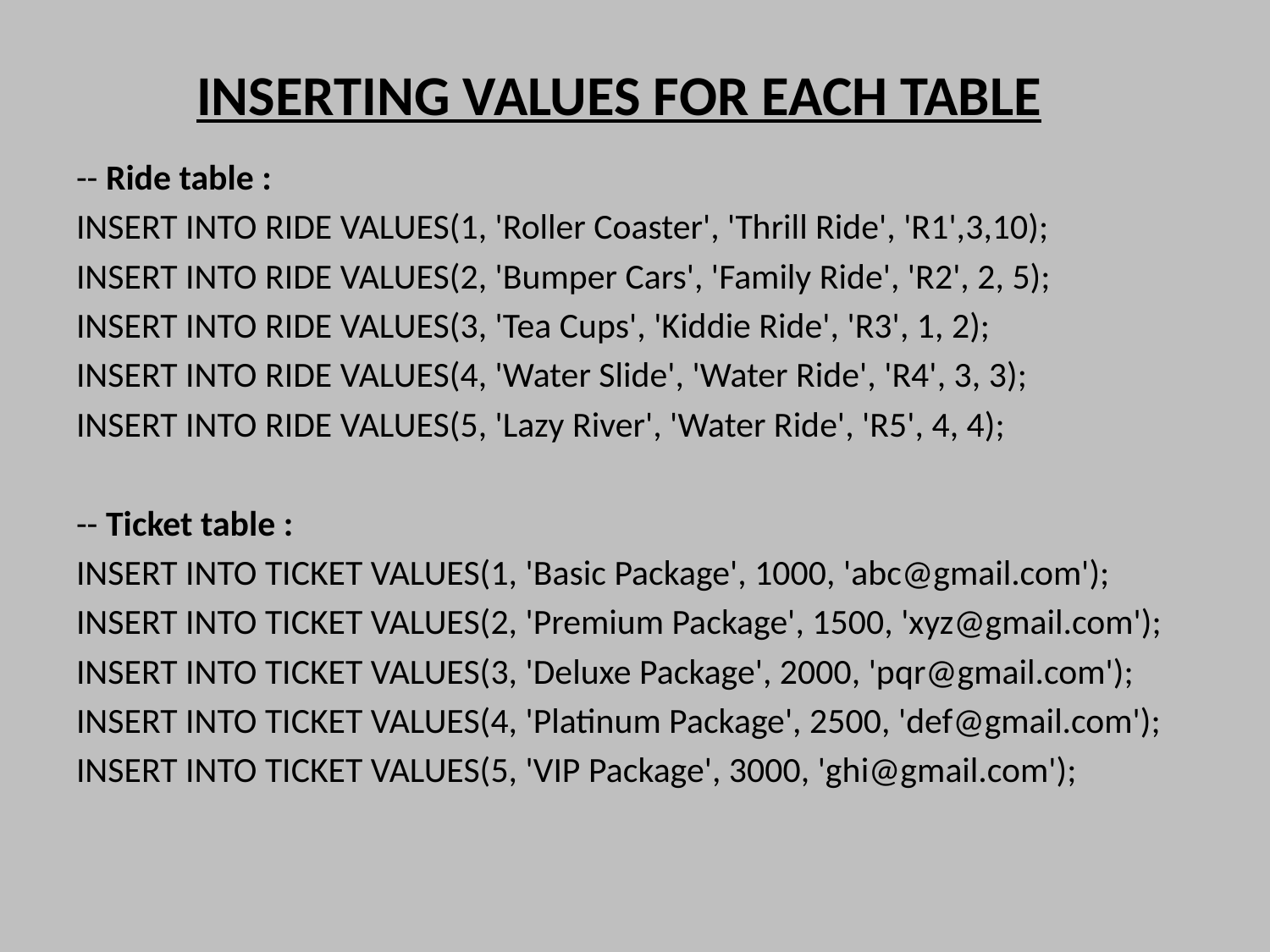

# INSERTING VALUES FOR EACH TABLE
-- Ride table :
INSERT INTO RIDE VALUES(1, 'Roller Coaster', 'Thrill Ride', 'R1',3,10);
INSERT INTO RIDE VALUES(2, 'Bumper Cars', 'Family Ride', 'R2', 2, 5);
INSERT INTO RIDE VALUES(3, 'Tea Cups', 'Kiddie Ride', 'R3', 1, 2);
INSERT INTO RIDE VALUES(4, 'Water Slide', 'Water Ride', 'R4', 3, 3);
INSERT INTO RIDE VALUES(5, 'Lazy River', 'Water Ride', 'R5', 4, 4);

-- Ticket table :
INSERT INTO TICKET VALUES(1, 'Basic Package', 1000, 'abc@gmail.com');
INSERT INTO TICKET VALUES(2, 'Premium Package', 1500, 'xyz@gmail.com');
INSERT INTO TICKET VALUES(3, 'Deluxe Package', 2000, 'pqr@gmail.com');
INSERT INTO TICKET VALUES(4, 'Platinum Package', 2500, 'def@gmail.com');
INSERT INTO TICKET VALUES(5, 'VIP Package', 3000, 'ghi@gmail.com');